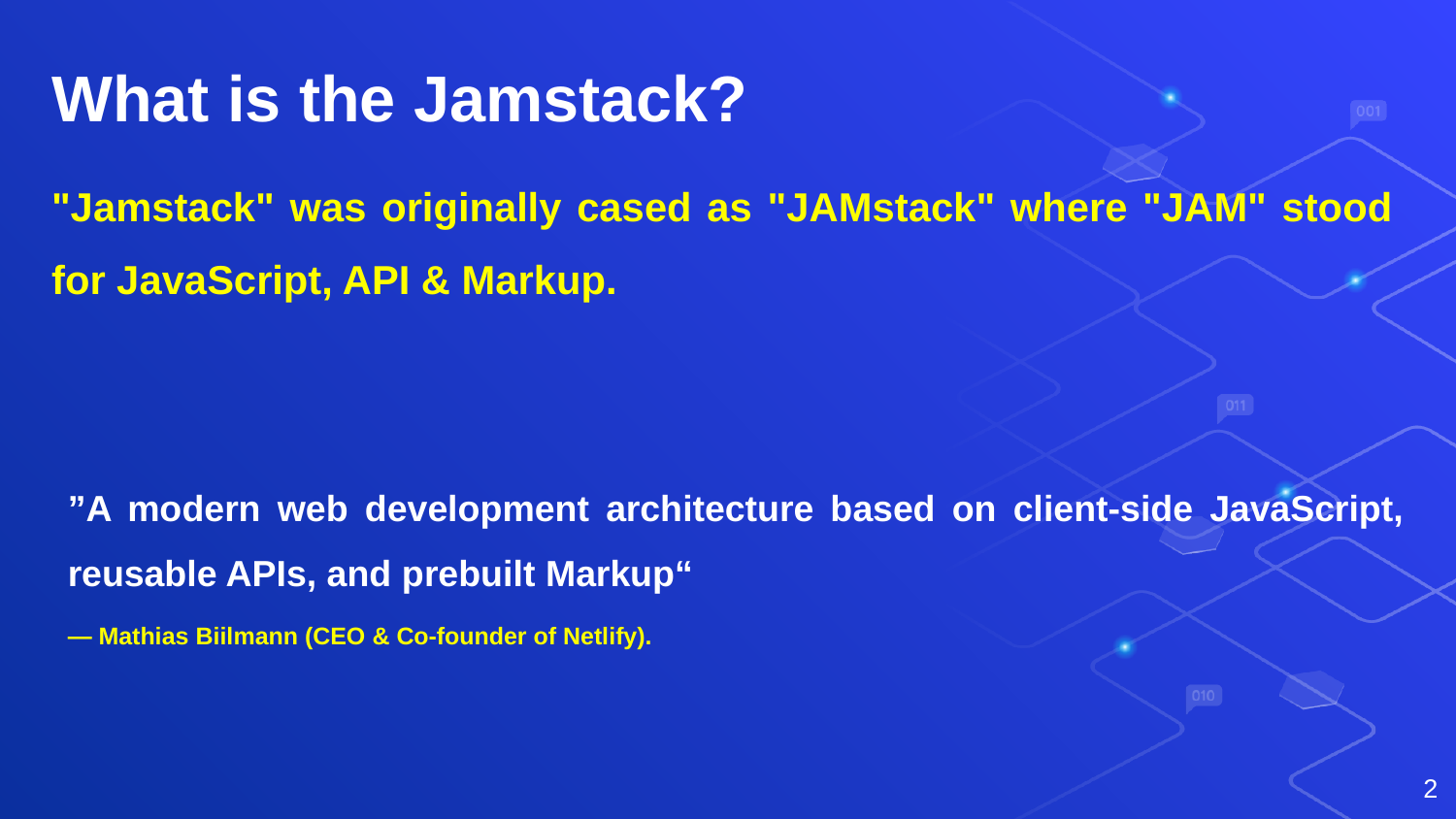

# What is the Jamstack?
"Jamstack" was originally cased as "JAMstack" where "JAM" stood for JavaScript, API & Markup.
”A modern web development architecture based on client-side JavaScript, reusable APIs, and prebuilt Markup“
— Mathias Biilmann (CEO & Co-founder of Netlify).
2